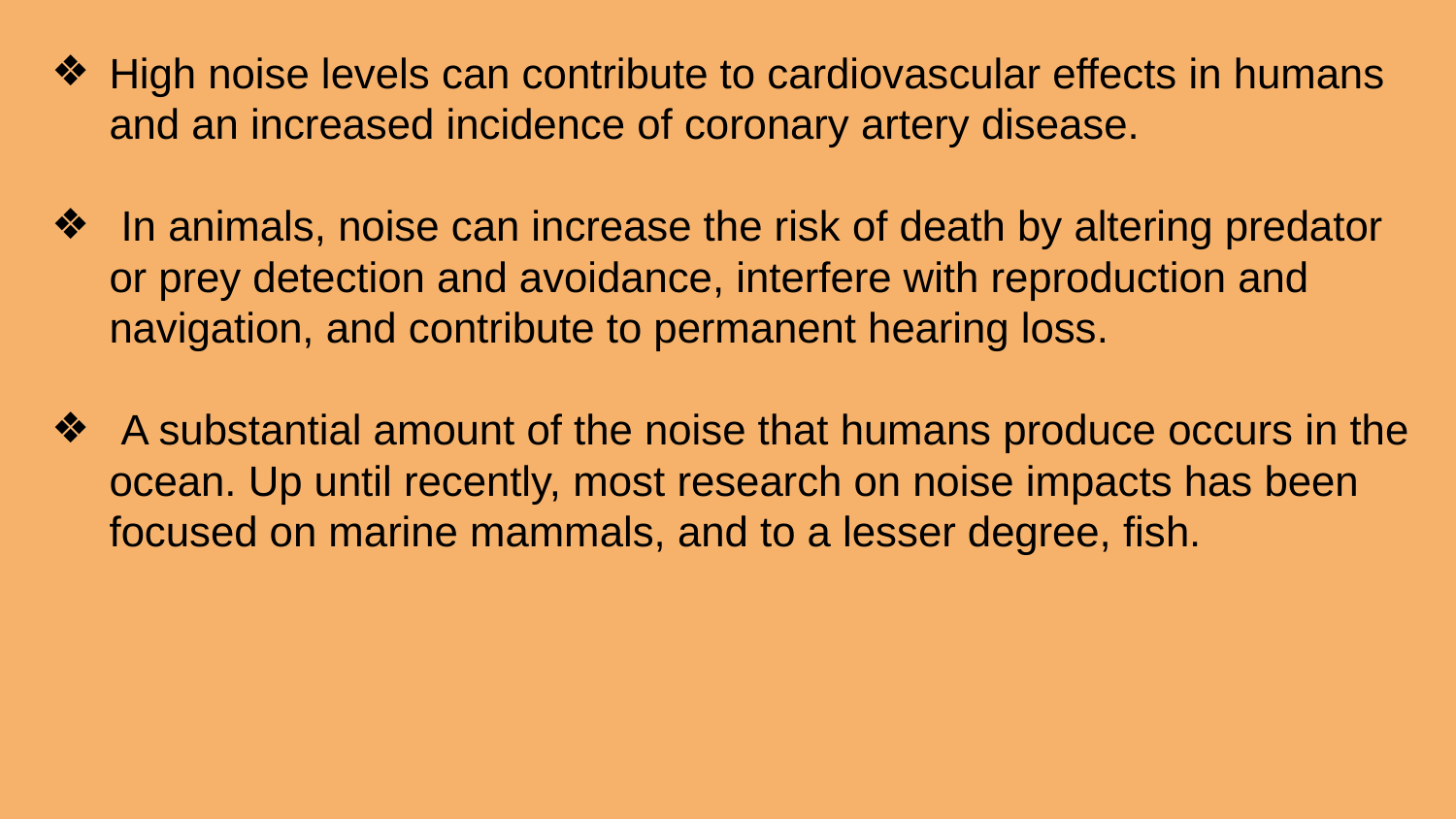

High noise levels can contribute to cardiovascular effects in humans and an increased incidence of coronary artery disease.

 In animals, noise can increase the risk of death by altering predator or prey detection and avoidance, interfere with reproduction and navigation, and contribute to permanent hearing loss.

 A substantial amount of the noise that humans produce occurs in the ocean. Up until recently, most research on noise impacts has been focused on marine mammals, and to a lesser degree, fish.